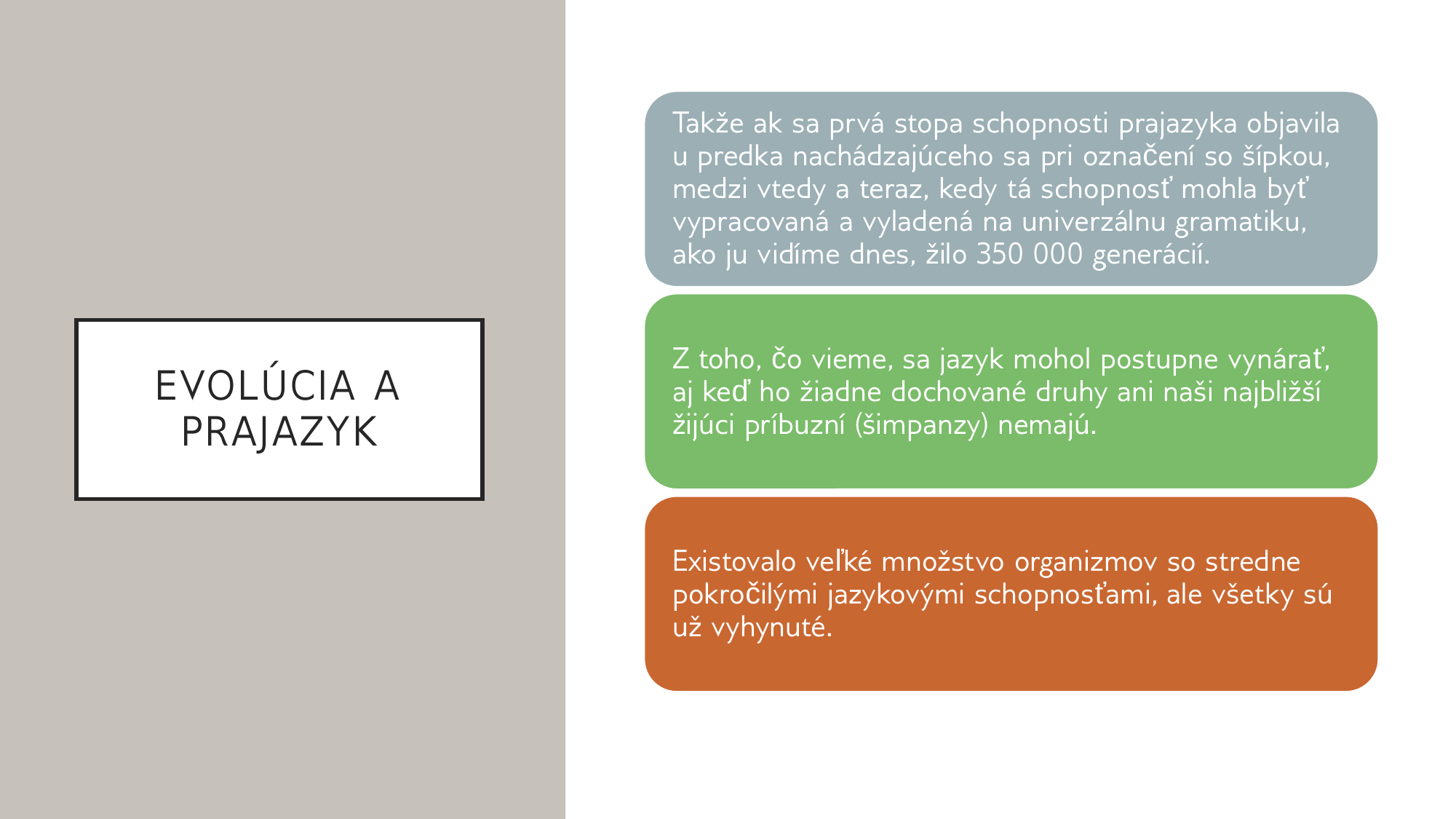

Takže ak sa prvá stopa schopnosti prajazyka objavila u predka nachádzajúceho sa pri označení so šípkou, medzi vtedy a teraz, kedy tá schopnosť mohla byť vypracovaná a vyladená na univerzálnu gramatiku, ako ju vidíme dnes, žilo 350 000 generácií.
Z toho, čo vieme, sa jazyk mohol postupne vynárať, aj keď ho žiadne dochované druhy ani naši najbližší žijúci príbuzní (šimpanzy) nemajú.
Existovalo veľké množstvo organizmov so stredne pokročilými jazykovými schopnosťami, ale všetky sú už vyhynuté.
# Evolúcia a prajazyk